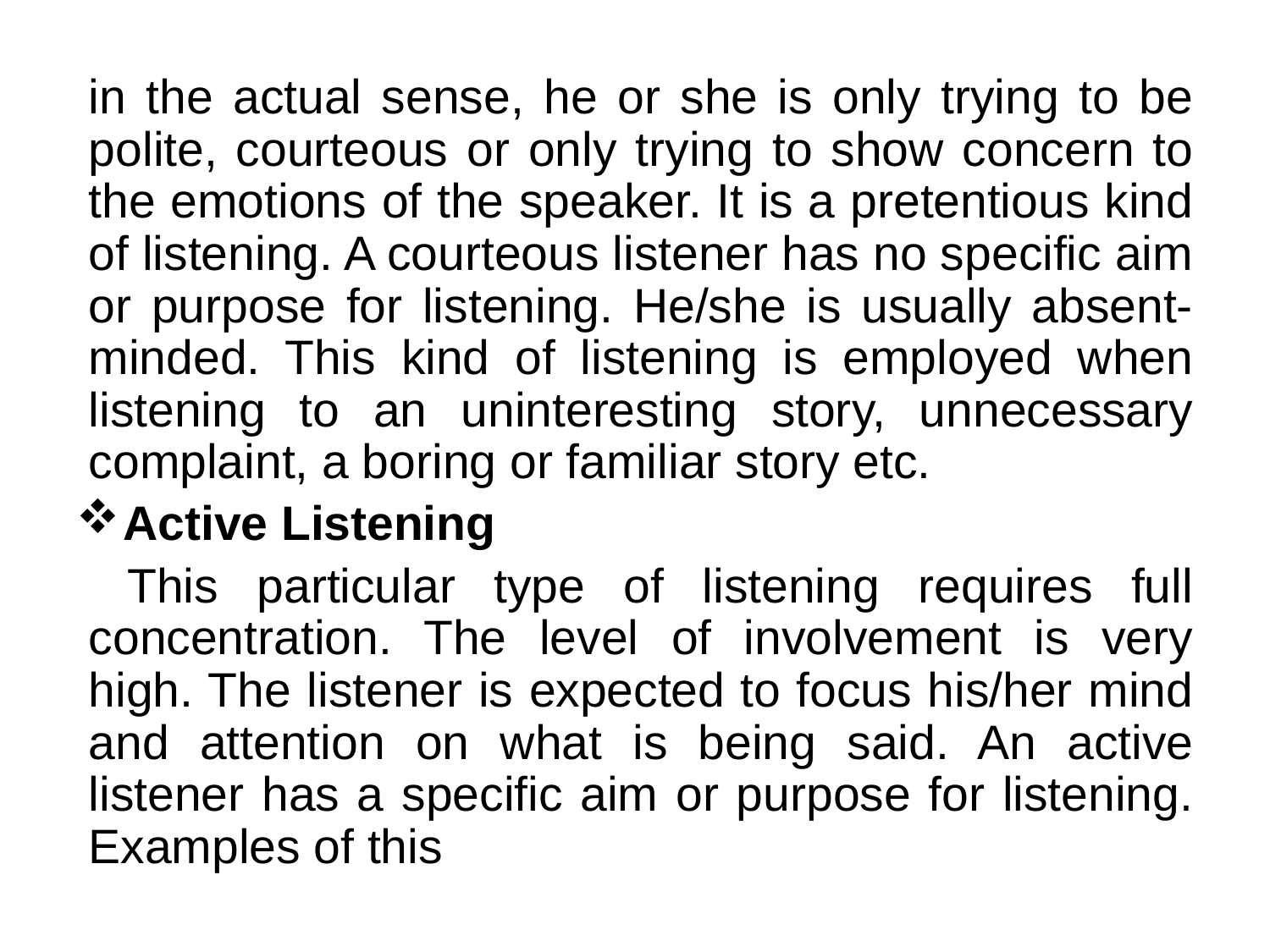

in the actual sense, he or she is only trying to be polite, courteous or only trying to show concern to the emotions of the speaker. It is a pretentious kind of listening. A courteous listener has no specific aim or purpose for listening. He/she is usually absent-minded. This kind of listening is employed when listening to an uninteresting story, unnecessary complaint, a boring or familiar story etc.
 Active Listening
 This particular type of listening requires full concentration. The level of involvement is very high. The listener is expected to focus his/her mind and attention on what is being said. An active listener has a specific aim or purpose for listening. Examples of this